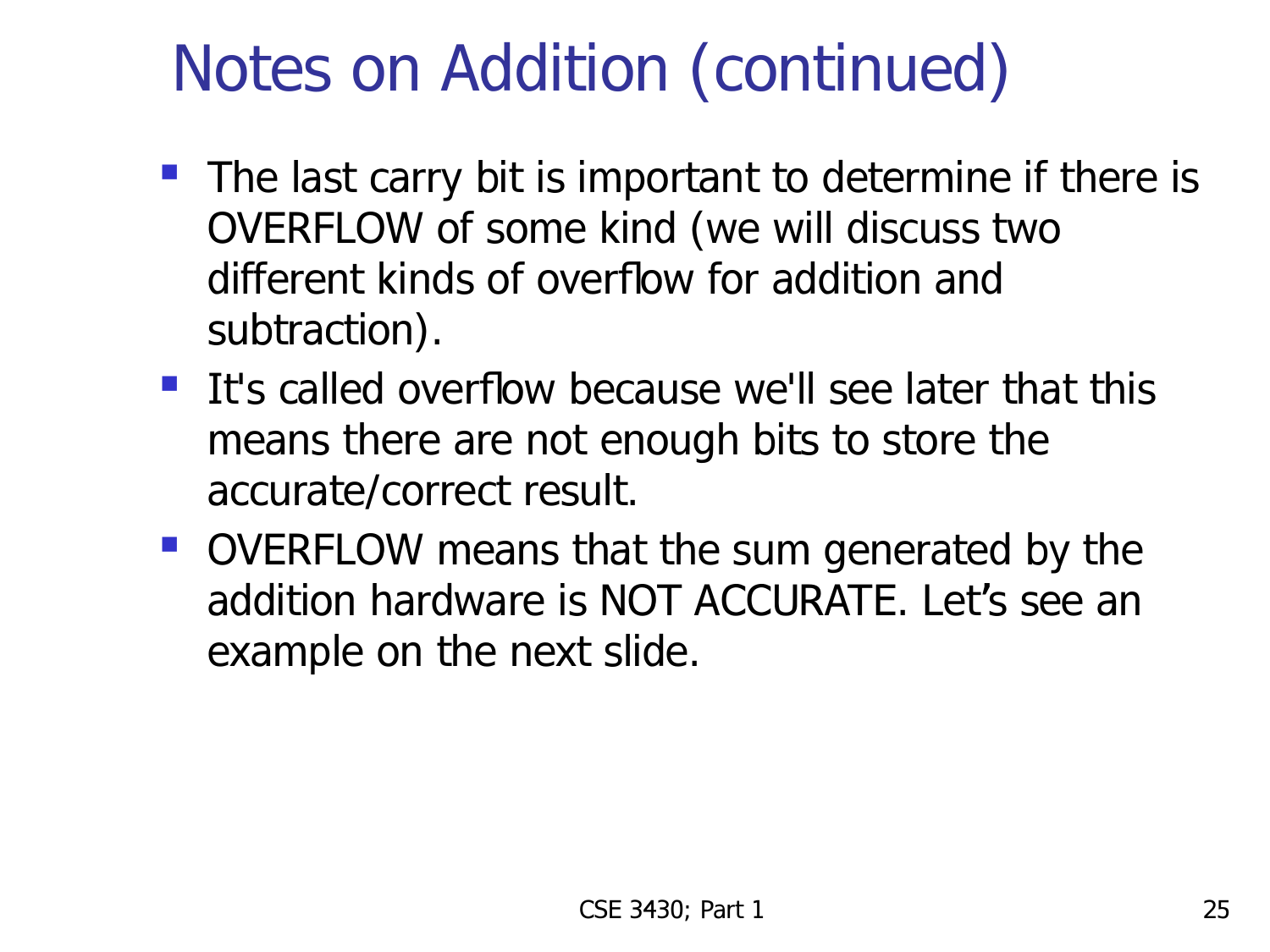

# Notes on Addition (continued)
The last carry bit is important to determine if there is OVERFLOW of some kind (we will discuss two different kinds of overflow for addition and subtraction).
It's called overflow because we'll see later that this means there are not enough bits to store the accurate/correct result.
OVERFLOW means that the sum generated by the addition hardware is NOT ACCURATE. Let’s see an example on the next slide.

CSE 3430; Part 1
25